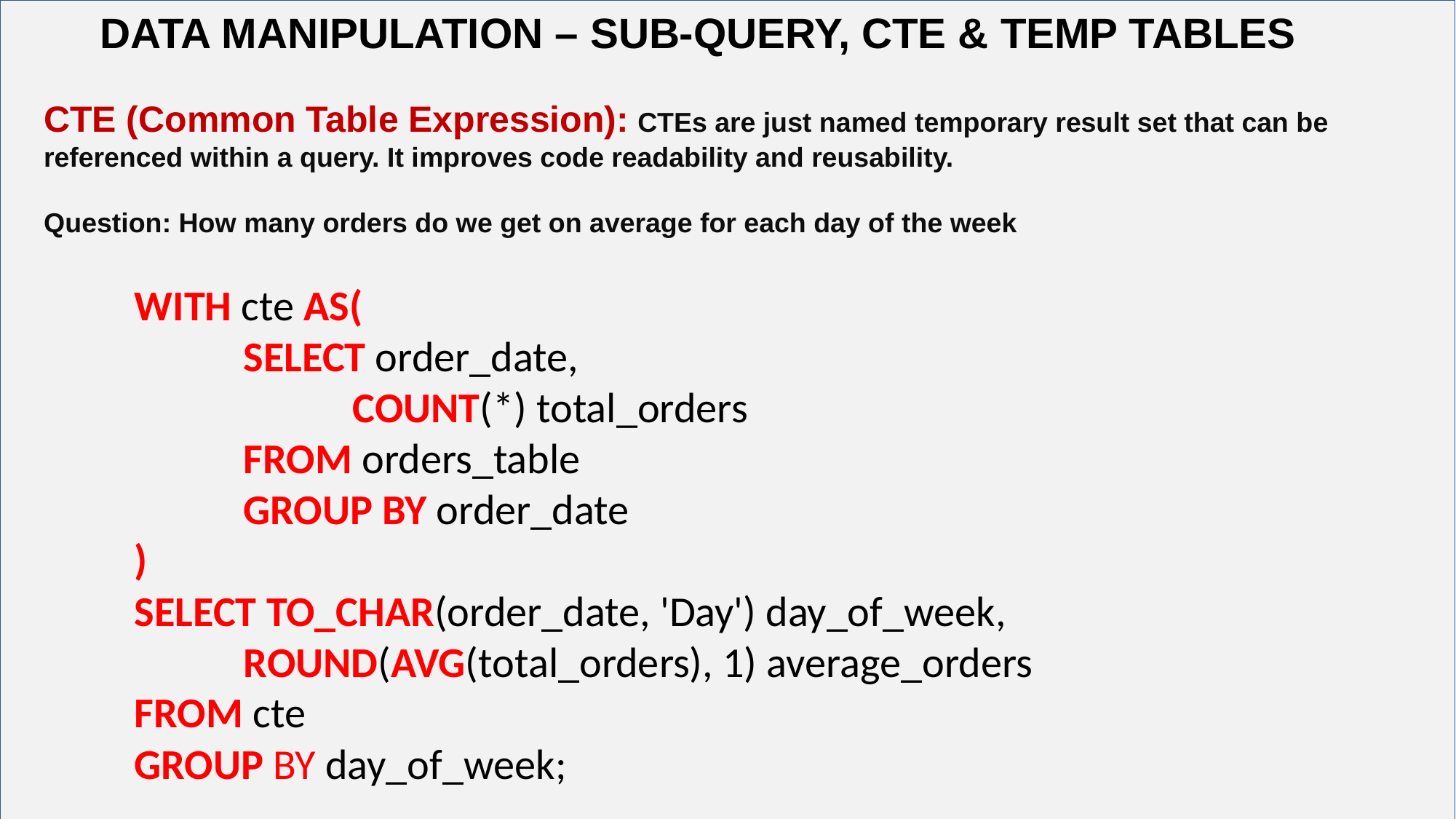

DATA MANIPULATION – SUB-QUERY, CTE & TEMP TABLES
CTE (Common Table Expression): CTEs are just named temporary result set that can be referenced within a query. It improves code readability and reusability.

Question: How many orders do we get on average for each day of the week
# Your best quote that reflects your approach… “It’s one small step for man, one giant leap for mankind.”
WITH cte AS(
	SELECT order_date,
		COUNT(*) total_orders
	FROM orders_table
	GROUP BY order_date
)
SELECT TO_CHAR(order_date, 'Day') day_of_week,
	ROUND(AVG(total_orders), 1) average_orders
FROM cte
GROUP BY day_of_week;